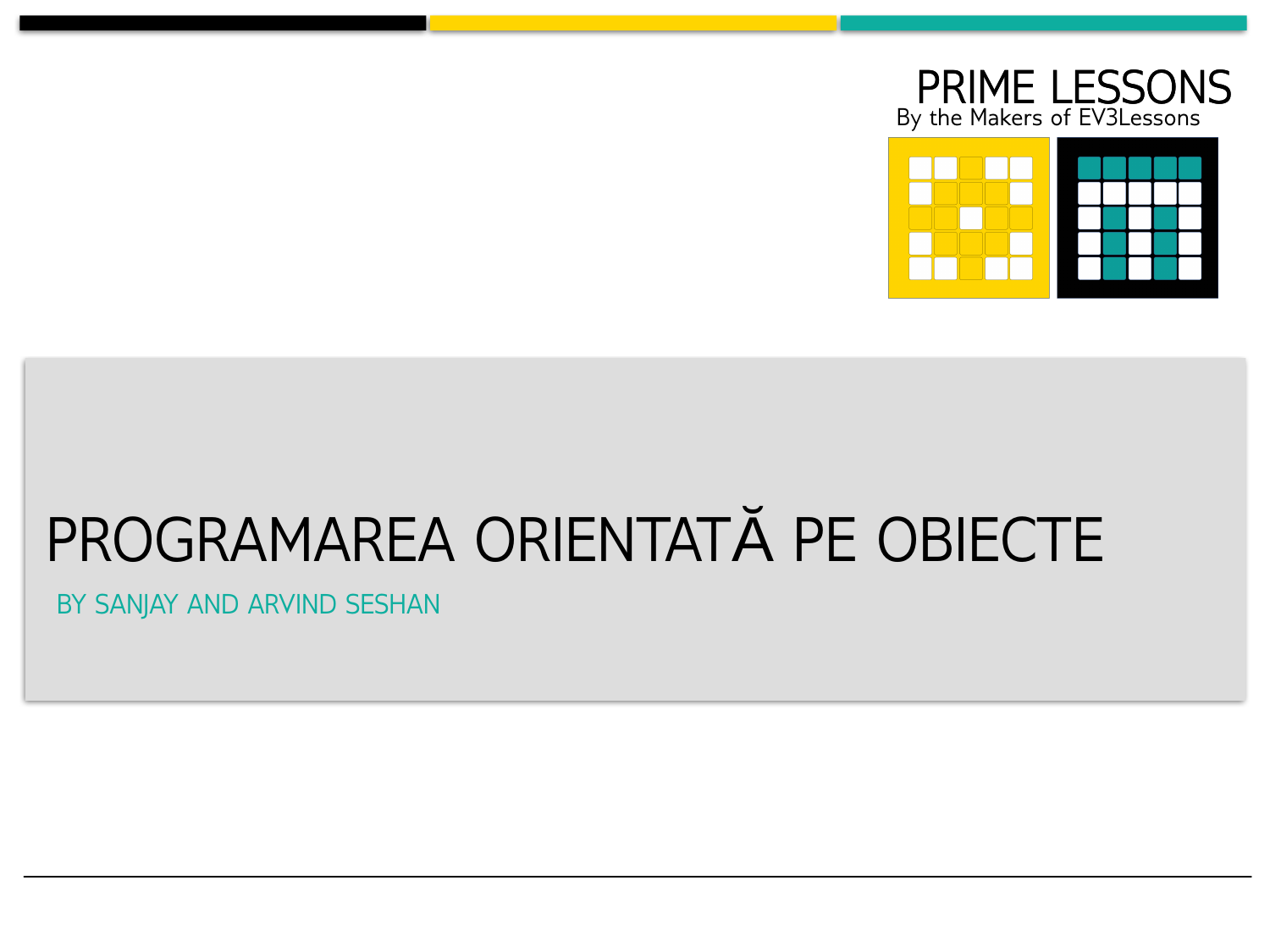

# Programarea orientată pe obiecte
By Sanjay and Arvind Seshan